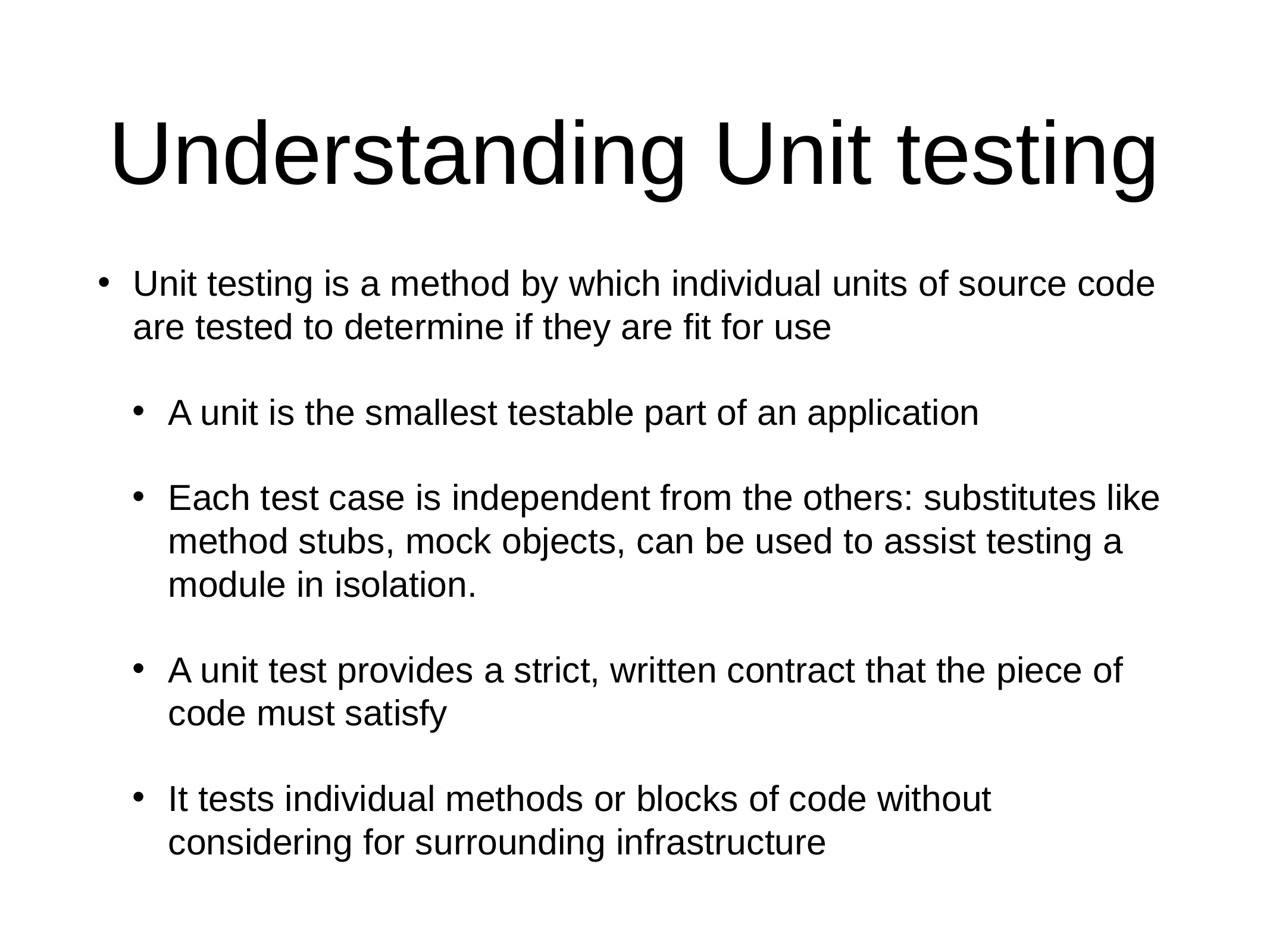

# Understanding Unit testing
Unit testing is a method by which individual units of source code are tested to determine if they are fit for use
A unit is the smallest testable part of an application
Each test case is independent from the others: substitutes like method stubs, mock objects, can be used to assist testing a module in isolation.
A unit test provides a strict, written contract that the piece of code must satisfy
It tests individual methods or blocks of code without considering for surrounding infrastructure